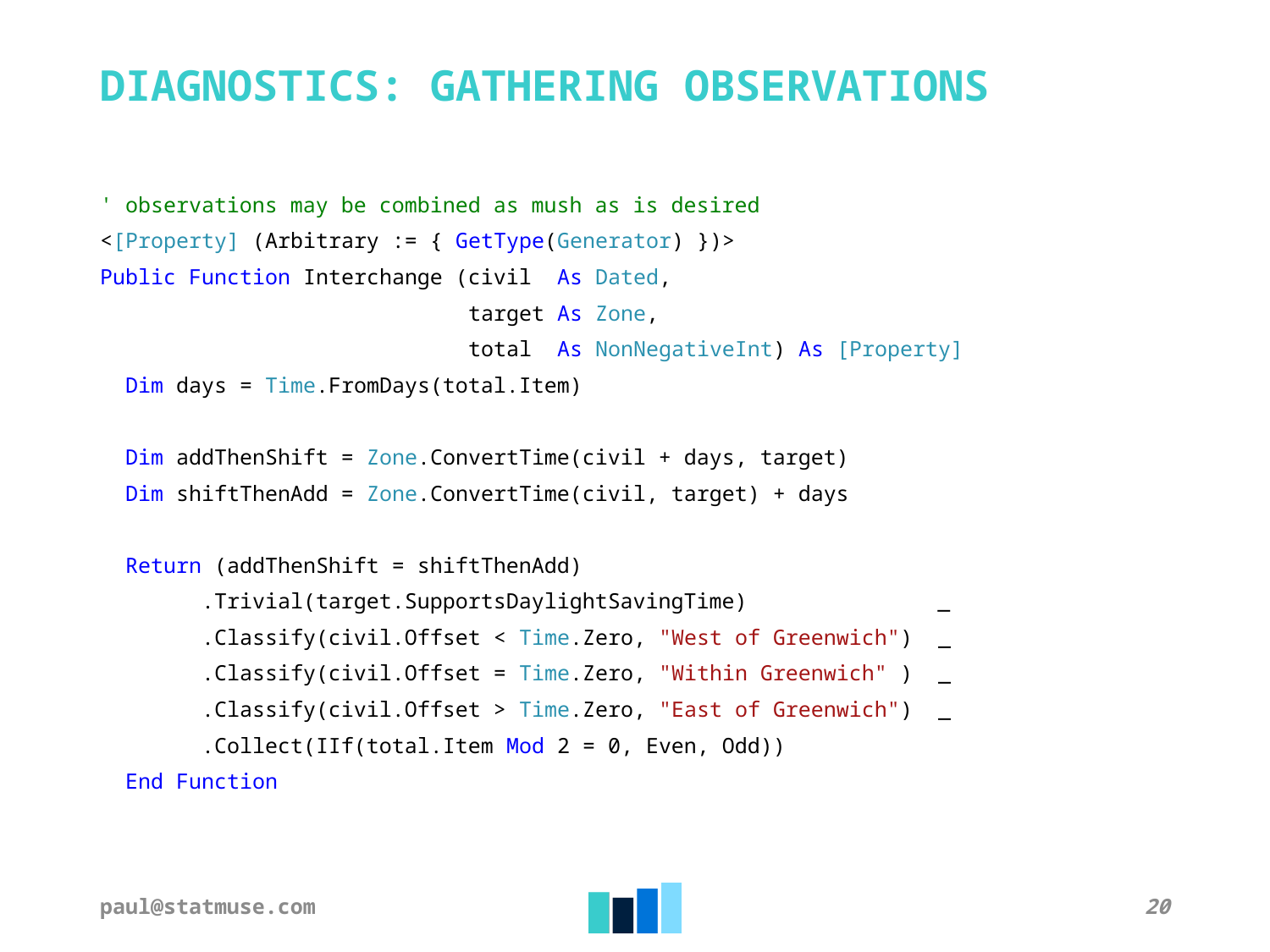

DIAGNOSTICS: GATHERING OBSERVATIONS

' observations may be combined as mush as is desired
<[Property] (Arbitrary := { GetType(Generator) })>
Public Function Interchange (civil  As Dated,
                             target As Zone,
                             total  As NonNegativeInt) As [Property]
  Dim days = Time.FromDays(total.Item)

  Dim addThenShift = Zone.ConvertTime(civil + days, target)
  Dim shiftThenAdd = Zone.ConvertTime(civil, target) + days

  Return (addThenShift = shiftThenAdd)
        .Trivial(target.SupportsDaylightSavingTime)               _
        .Classify(civil.Offset < Time.Zero, "West of Greenwich")  _
        .Classify(civil.Offset = Time.Zero, "Within Greenwich" )  _
        .Classify(civil.Offset > Time.Zero, "East of Greenwich")  _
        .Collect(IIf(total.Item Mod 2 = 0, Even, Odd))
  End Function
paul@statmuse.com
20